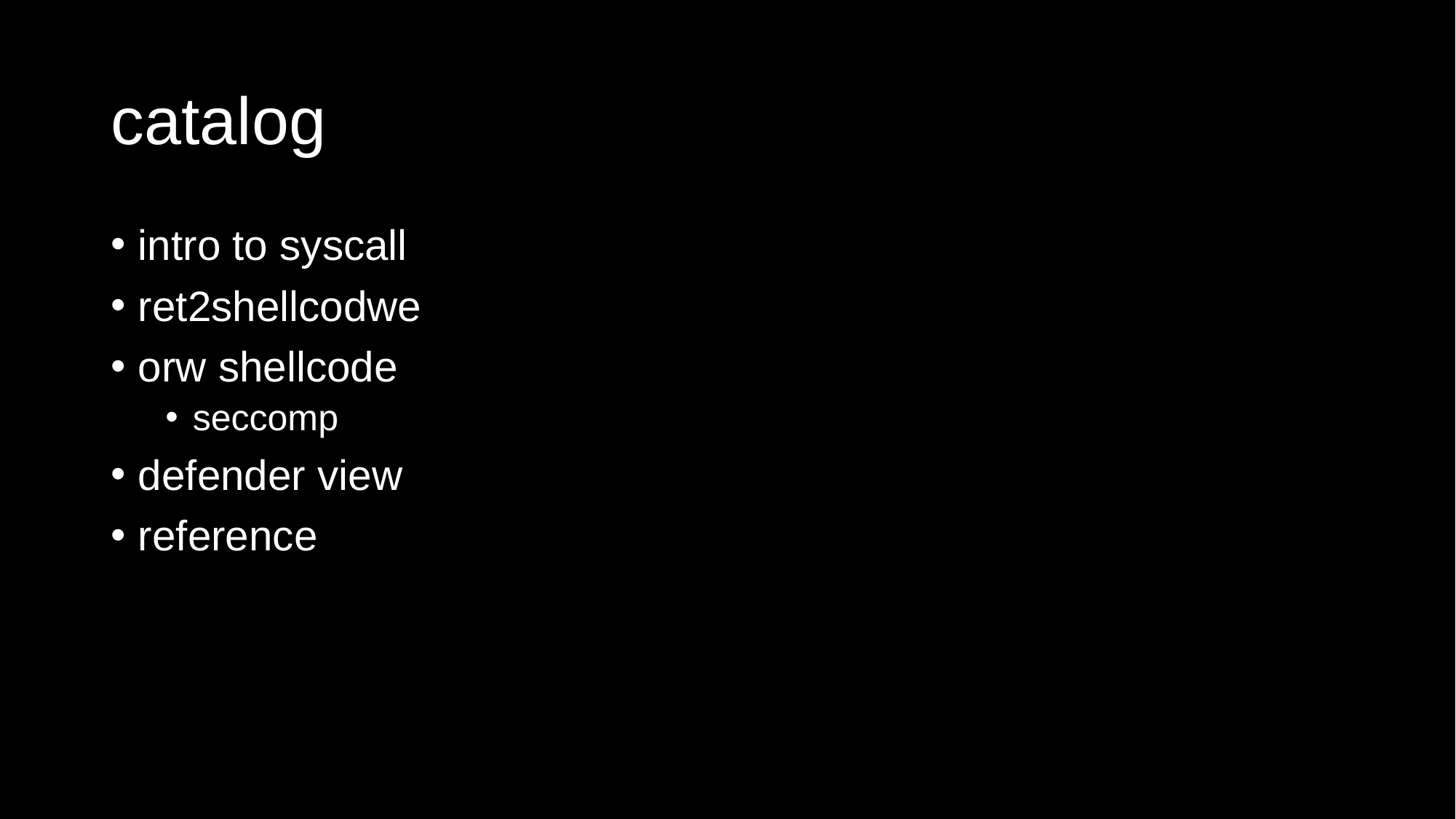

# catalog
intro to syscall
ret2shellcodwe
orw shellcode
seccomp
defender view
reference